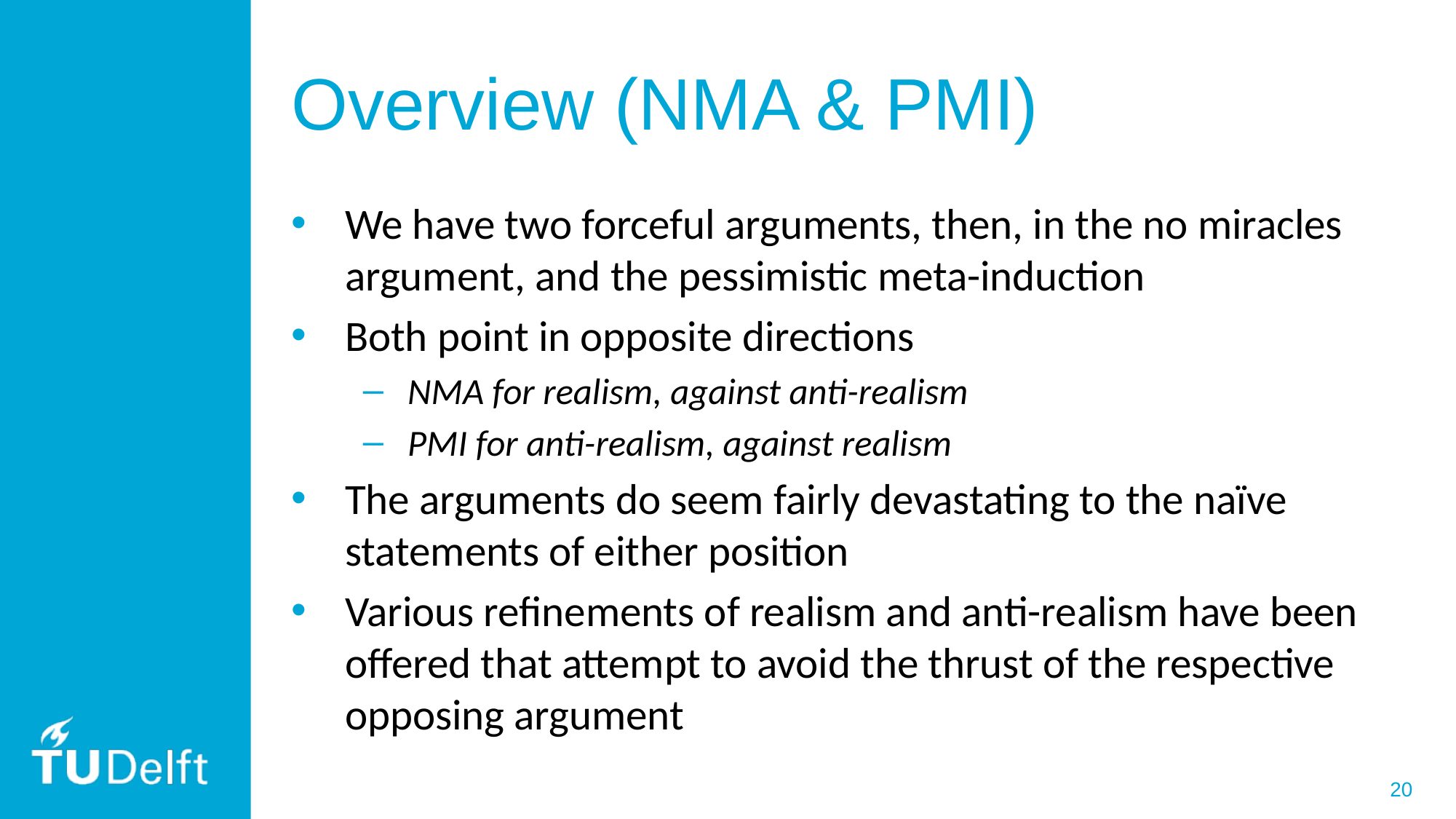

# Overview (NMA & PMI)
We have two forceful arguments, then, in the no miracles argument, and the pessimistic meta-induction
Both point in opposite directions
NMA for realism, against anti-realism
PMI for anti-realism, against realism
The arguments do seem fairly devastating to the naïve statements of either position
Various refinements of realism and anti-realism have been offered that attempt to avoid the thrust of the respective opposing argument